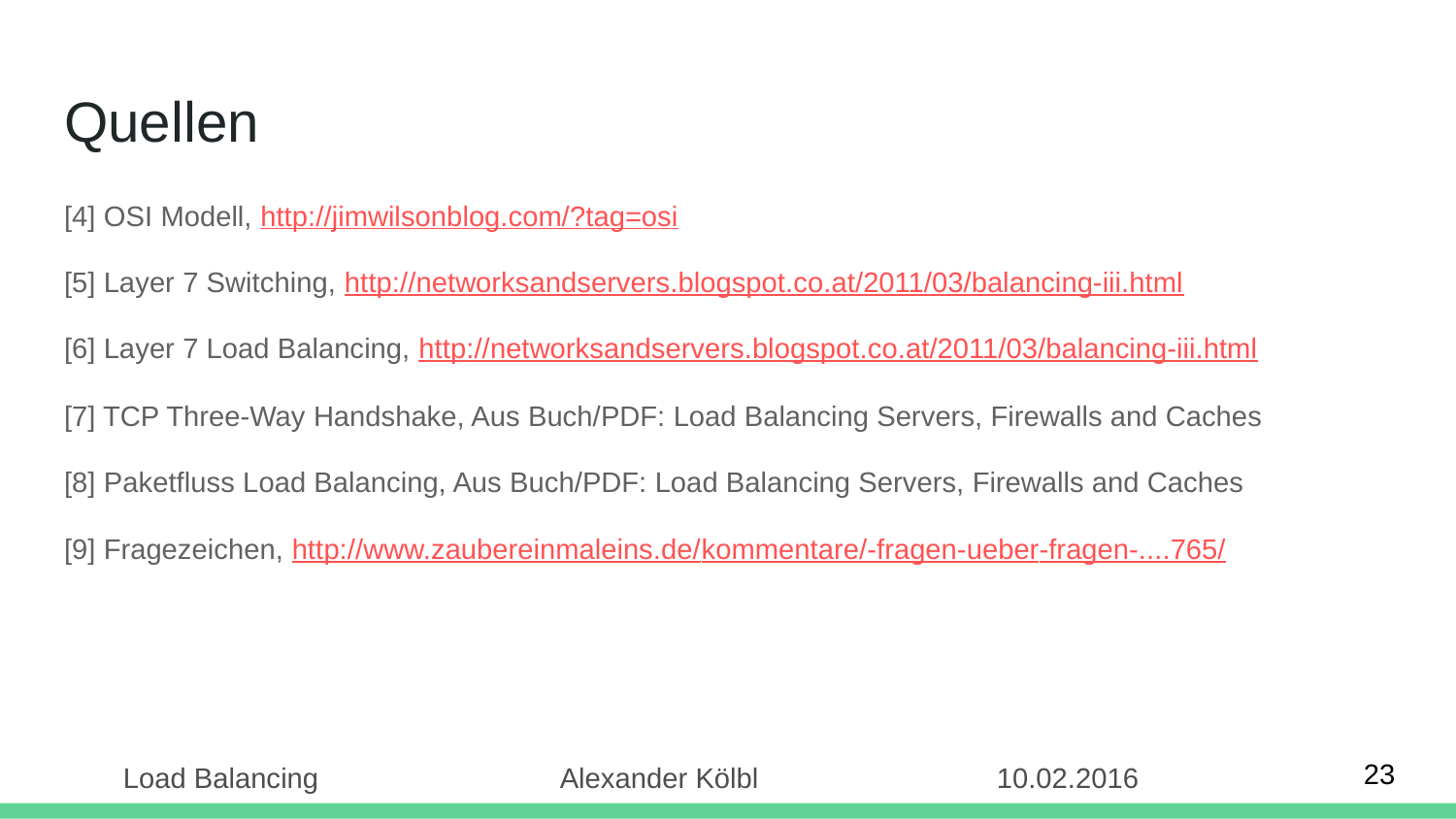

# Quellen
[4] OSI Modell, http://jimwilsonblog.com/?tag=osi
[5] Layer 7 Switching, http://networksandservers.blogspot.co.at/2011/03/balancing-iii.html
[6] Layer 7 Load Balancing, http://networksandservers.blogspot.co.at/2011/03/balancing-iii.html

[7] TCP Three-Way Handshake, Aus Buch/PDF: Load Balancing Servers, Firewalls and Caches
[8] Paketfluss Load Balancing, Aus Buch/PDF: Load Balancing Servers, Firewalls and Caches
[9] Fragezeichen, http://www.zaubereinmaleins.de/kommentare/-fragen-ueber-fragen-....765/

23